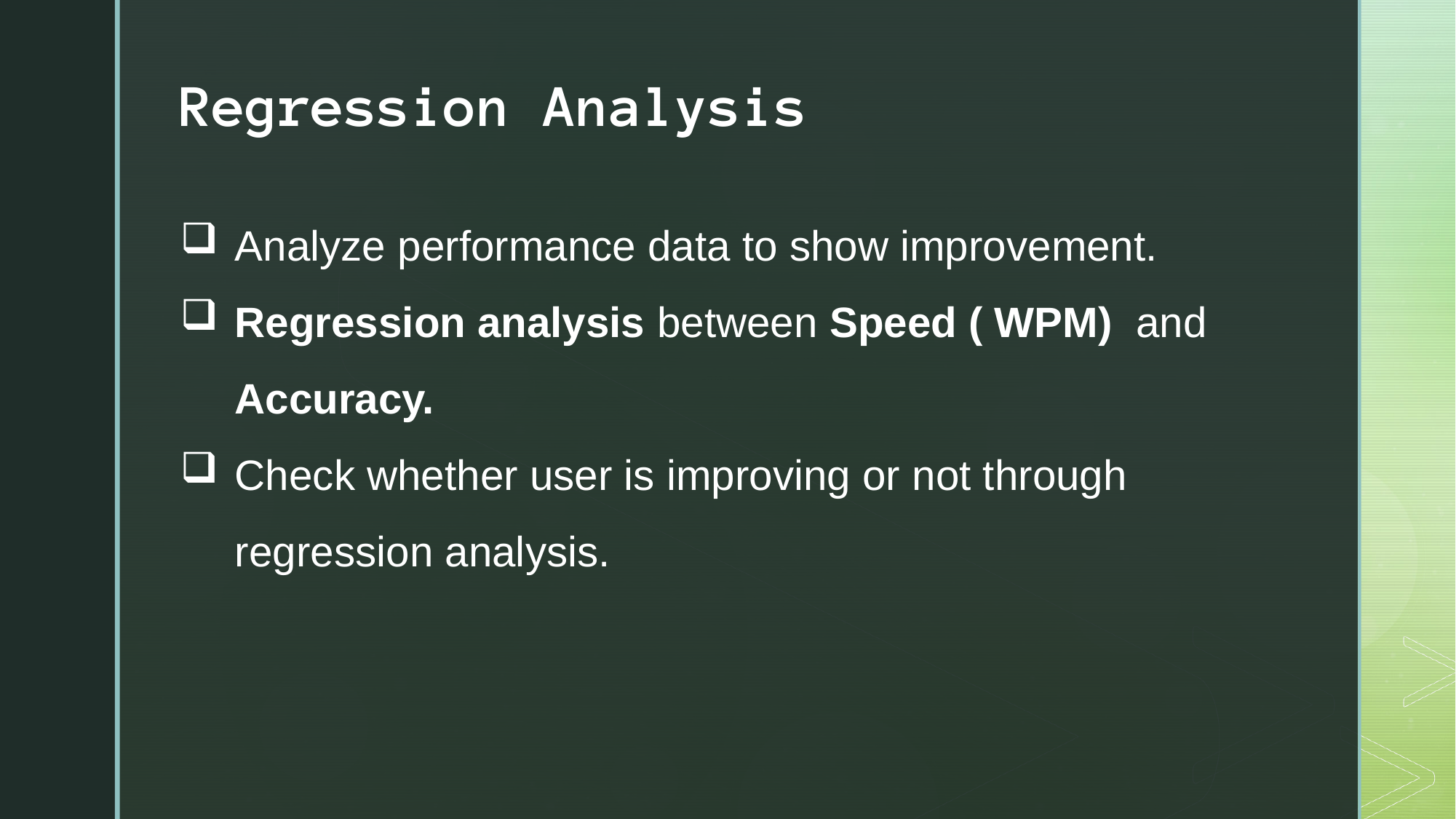

Regression Analysis
Analyze performance data to show improvement.
Regression analysis between Speed ( WPM)  and   Accuracy.
Check whether user is improving or not through regression analysis.